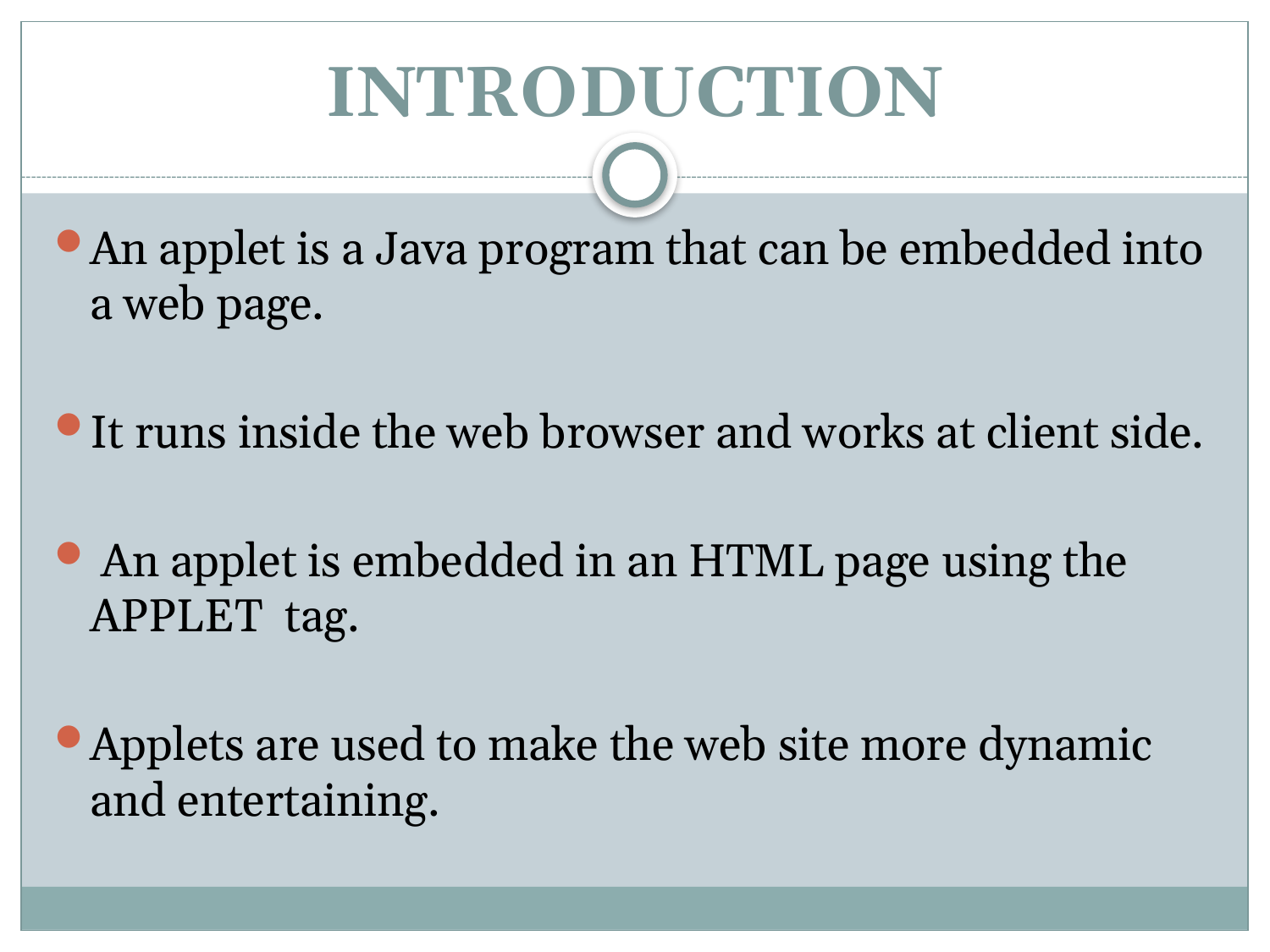

# INTRODUCTION
An applet is a Java program that can be embedded into a web page.

It runs inside the web browser and works at client side.

 An applet is embedded in an HTML page using the APPLET  tag.

Applets are used to make the web site more dynamic and entertaining.